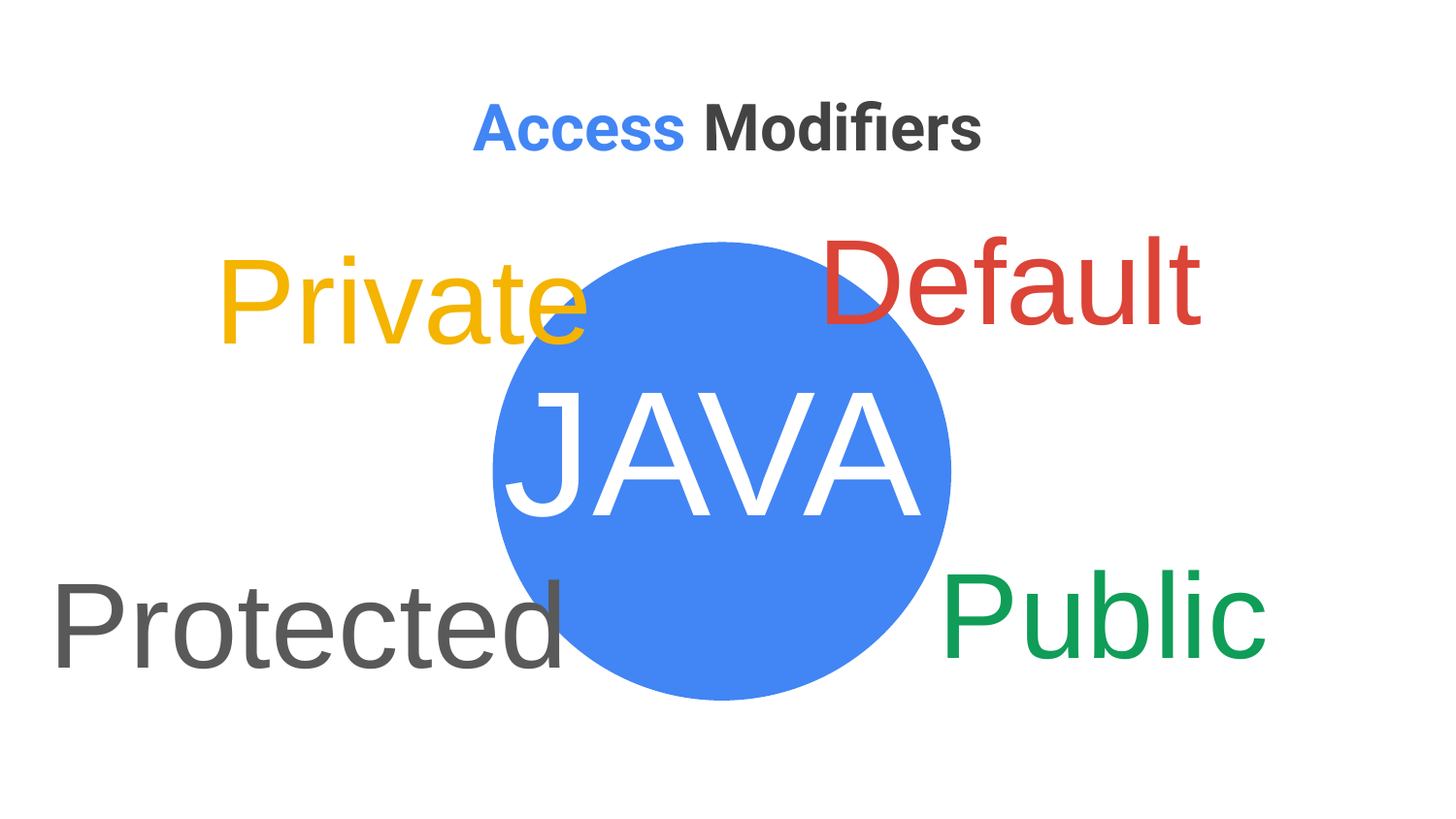

# Access Modifiers
Default
Private
JAVA

Public
Protected